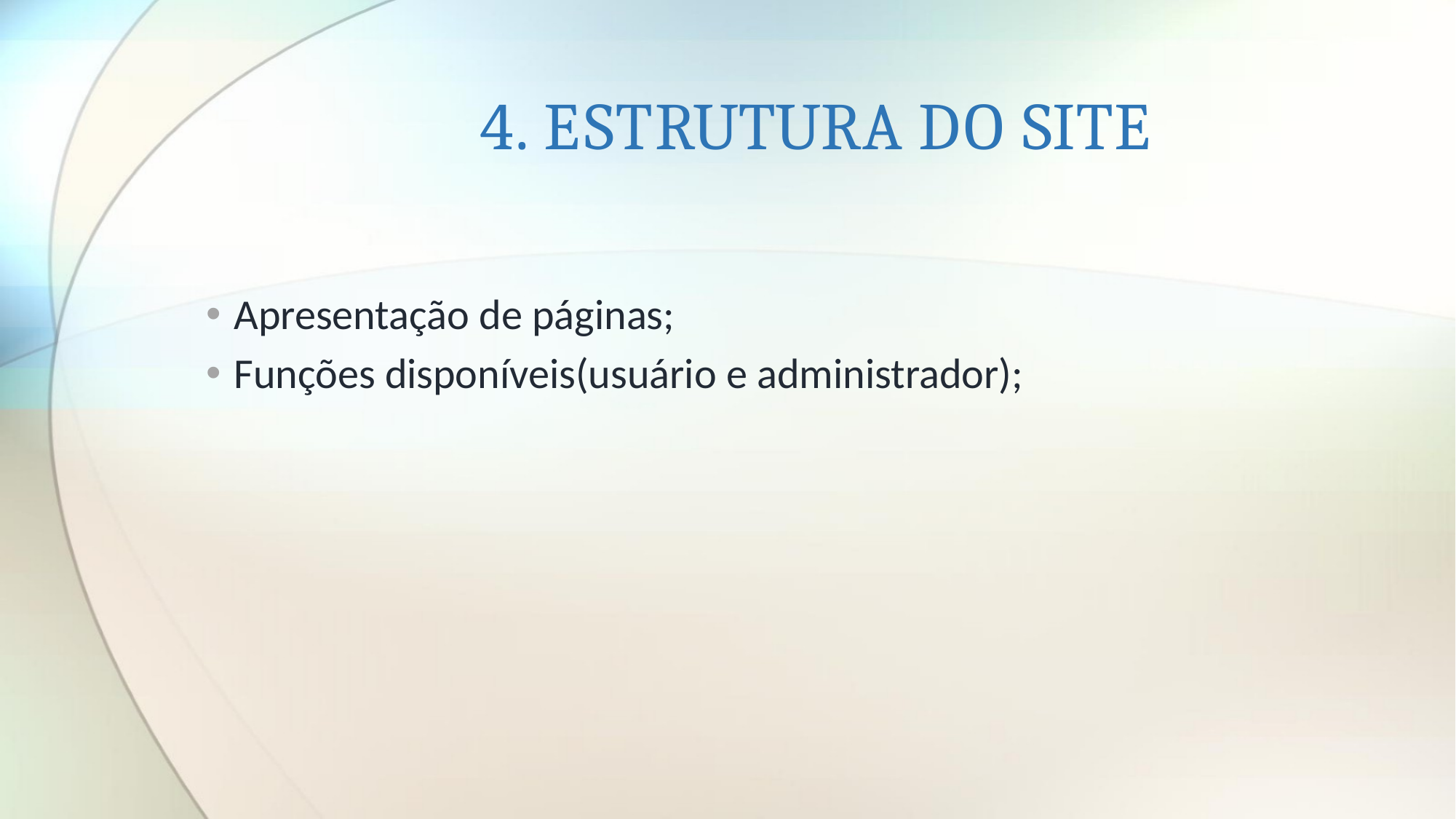

# 4. ESTRUTURA DO SITE
Apresentação de páginas;
Funções disponíveis(usuário e administrador);